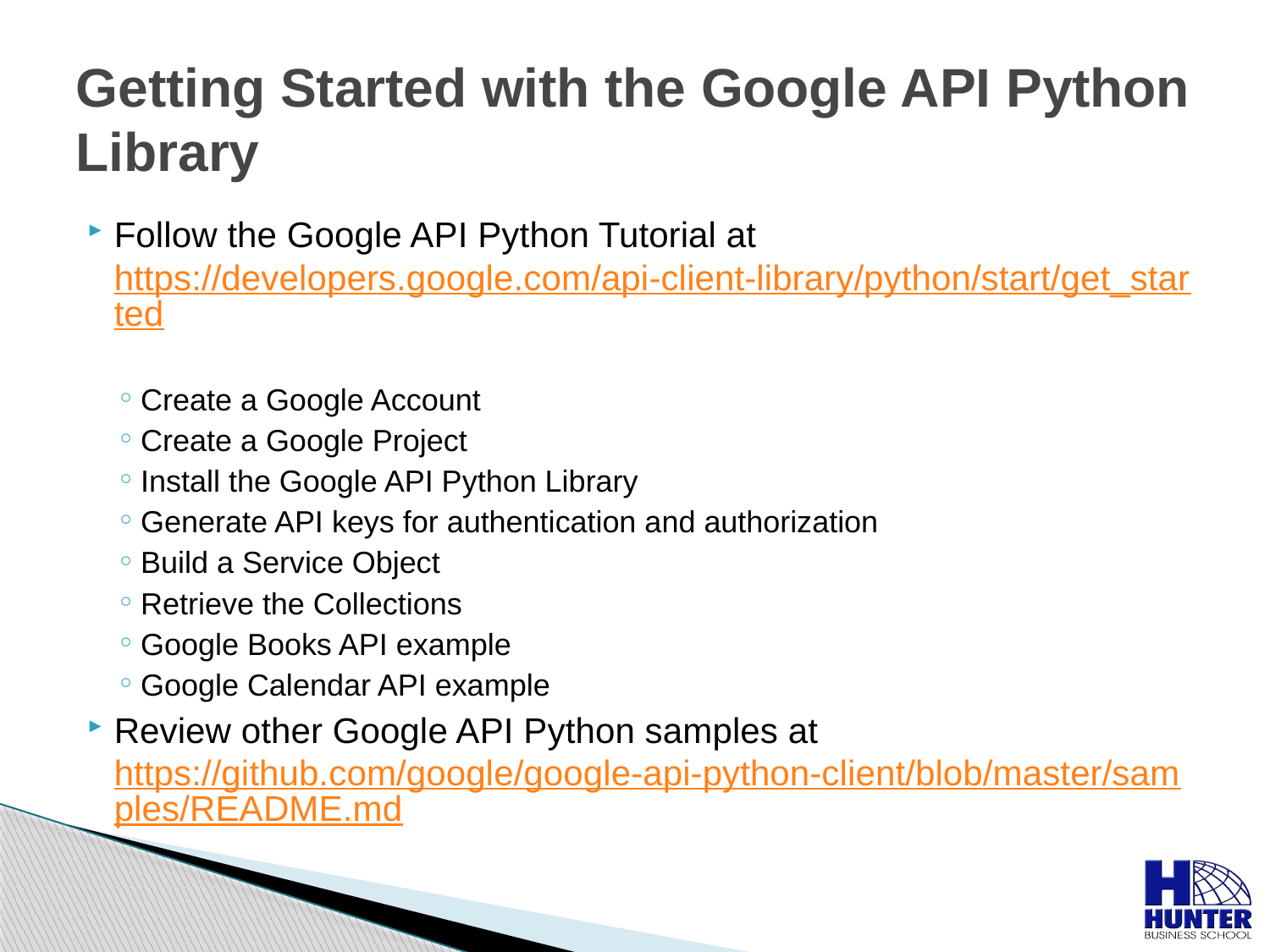

# Getting Started with the Google API Python Library
Follow the Google API Python Tutorial at https://developers.google.com/api-client-library/python/start/get_started
Create a Google Account
Create a Google Project
Install the Google API Python Library
Generate API keys for authentication and authorization
Build a Service Object
Retrieve the Collections
Google Books API example
Google Calendar API example
Review other Google API Python samples at https://github.com/google/google-api-python-client/blob/master/samples/README.md